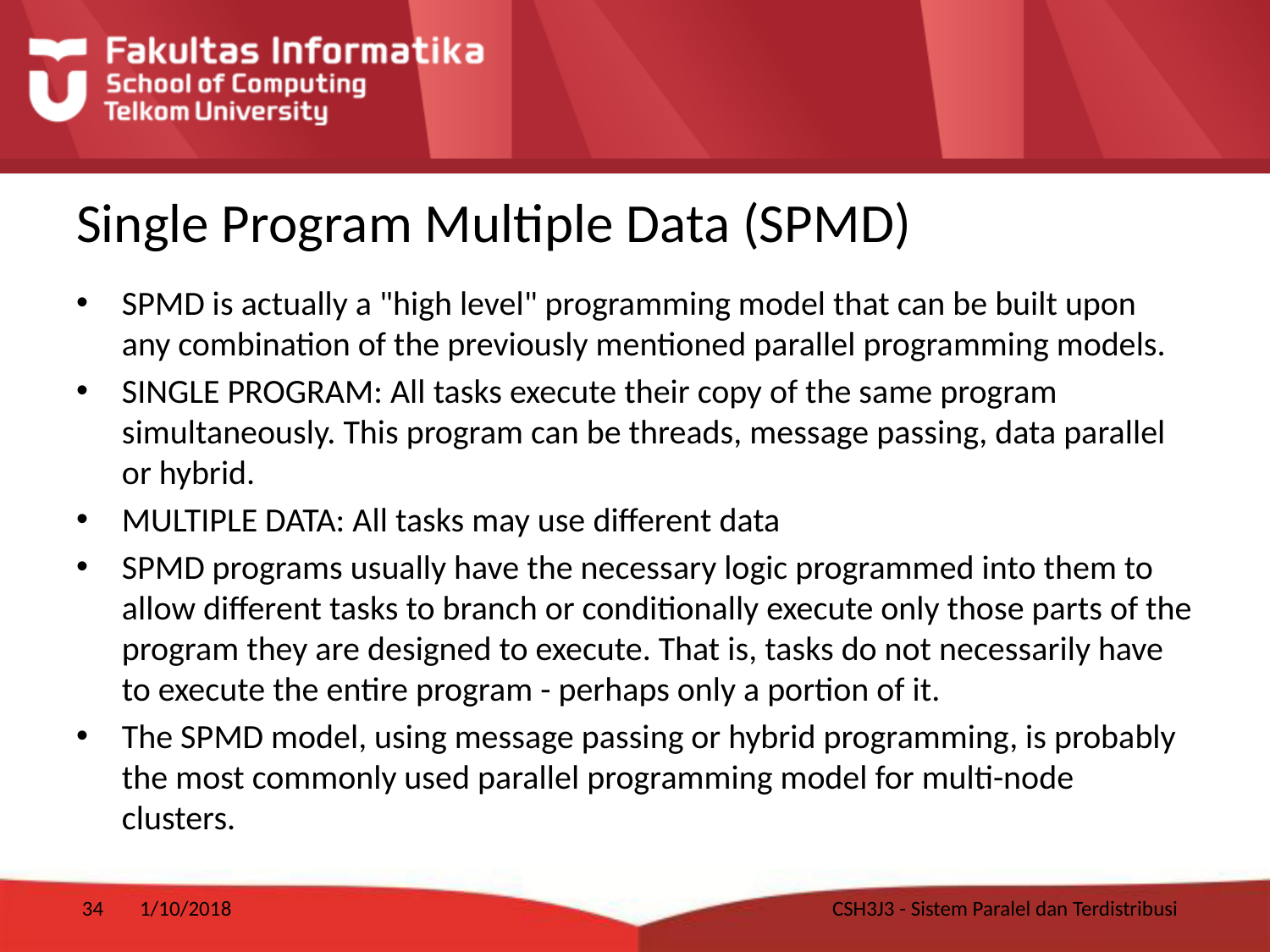

# Single Program Multiple Data (SPMD)
SPMD is actually a "high level" programming model that can be built upon any combination of the previously mentioned parallel programming models.
SINGLE PROGRAM: All tasks execute their copy of the same program simultaneously. This program can be threads, message passing, data parallel or hybrid.
MULTIPLE DATA: All tasks may use different data
SPMD programs usually have the necessary logic programmed into them to allow different tasks to branch or conditionally execute only those parts of the program they are designed to execute. That is, tasks do not necessarily have to execute the entire program - perhaps only a portion of it.
The SPMD model, using message passing or hybrid programming, is probably the most commonly used parallel programming model for multi-node clusters.
34
1/10/2018
CSH3J3 - Sistem Paralel dan Terdistribusi